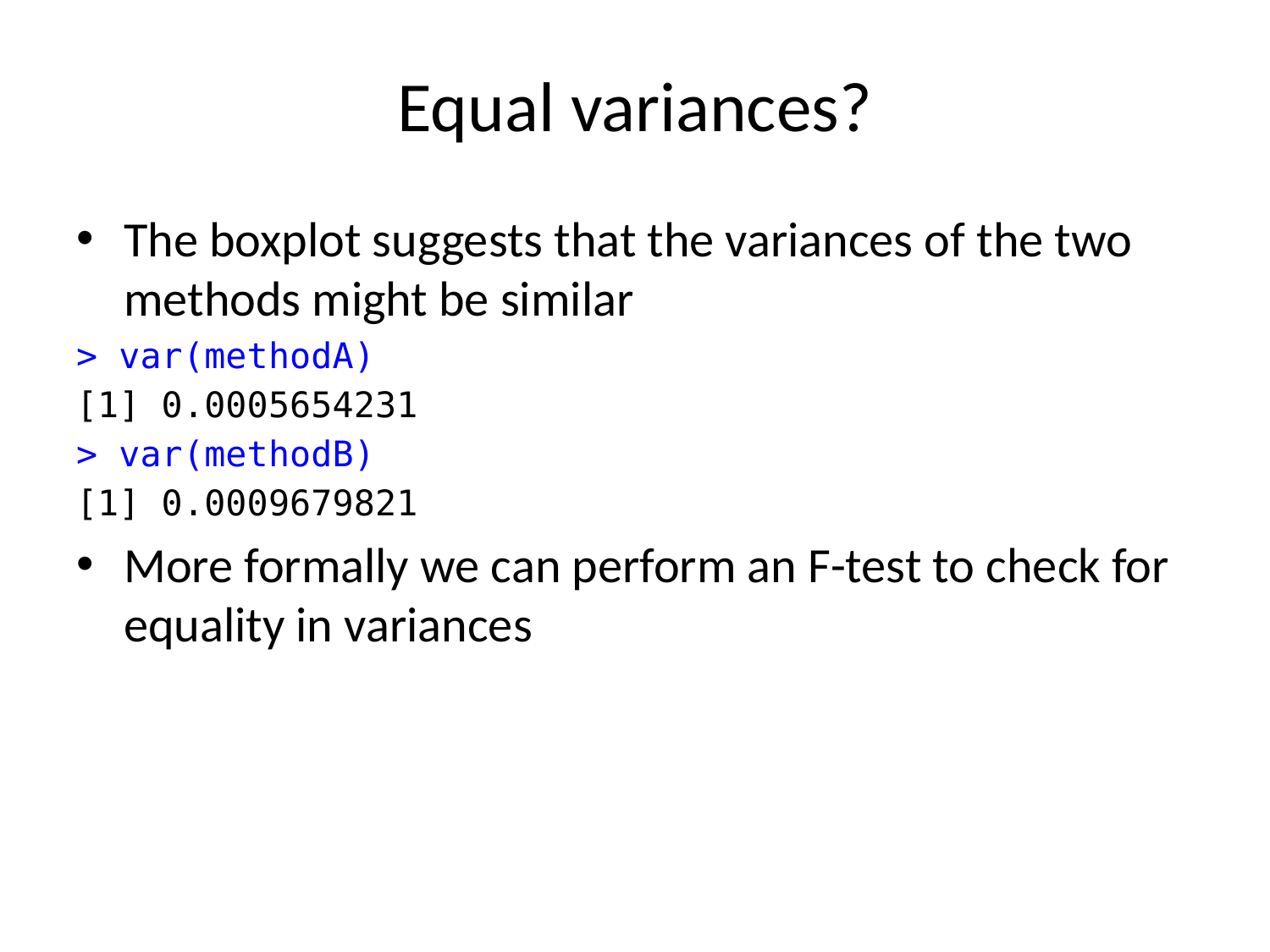

# Equal variances?
The boxplot suggests that the variances of the two methods might be similar
> var(methodA)
[1] 0.0005654231
> var(methodB)
[1] 0.0009679821
More formally we can perform an F-test to check for equality in variances